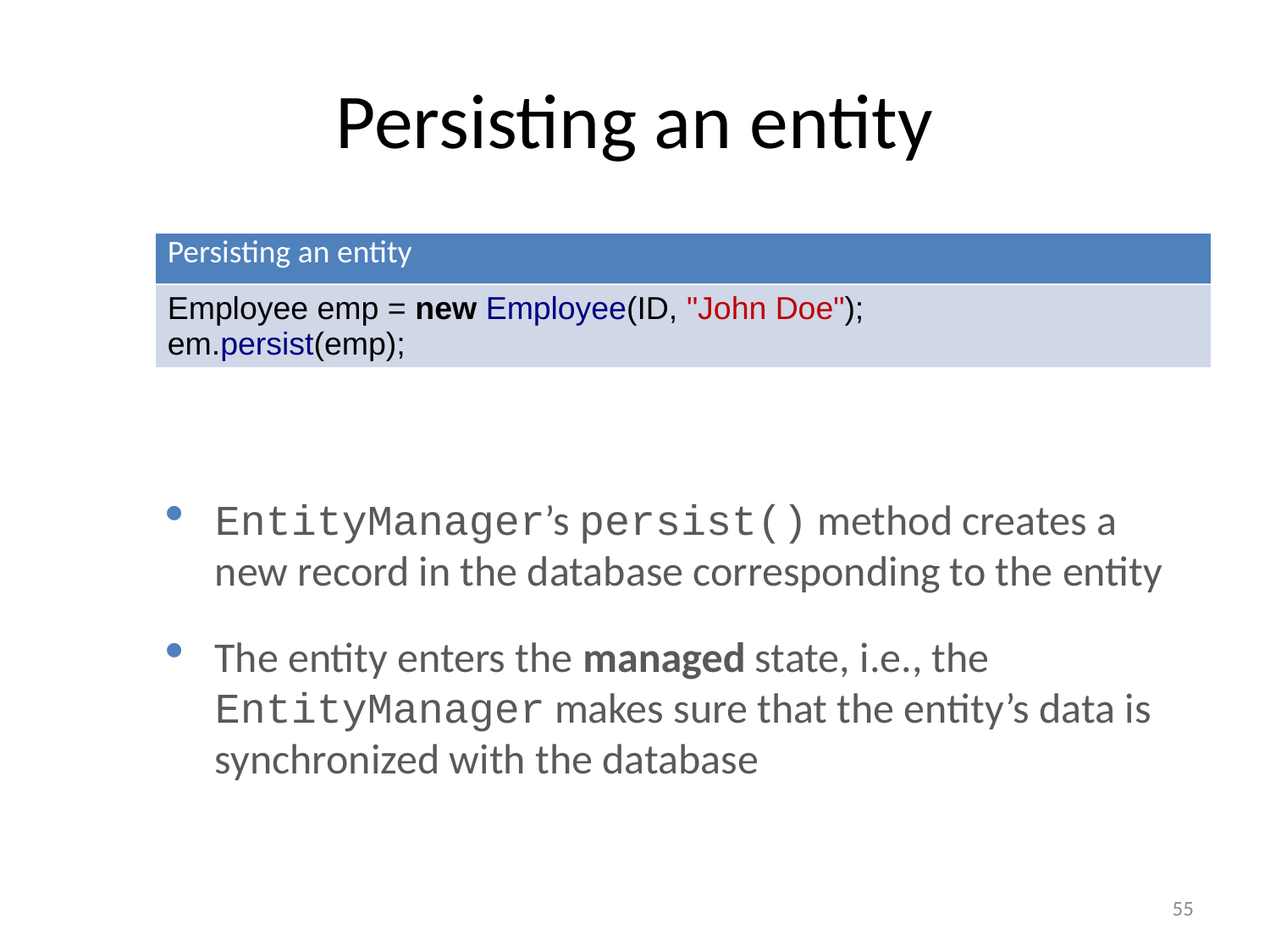

# Persisting an entity
| Persisting an entity |
| --- |
| Employee emp = new Employee(ID, "John Doe"); em.persist(emp); |
EntityManager’s persist() method creates a new record in the database corresponding to the entity
The entity enters the managed state, i.e., the EntityManager makes sure that the entity’s data is synchronized with the database

55